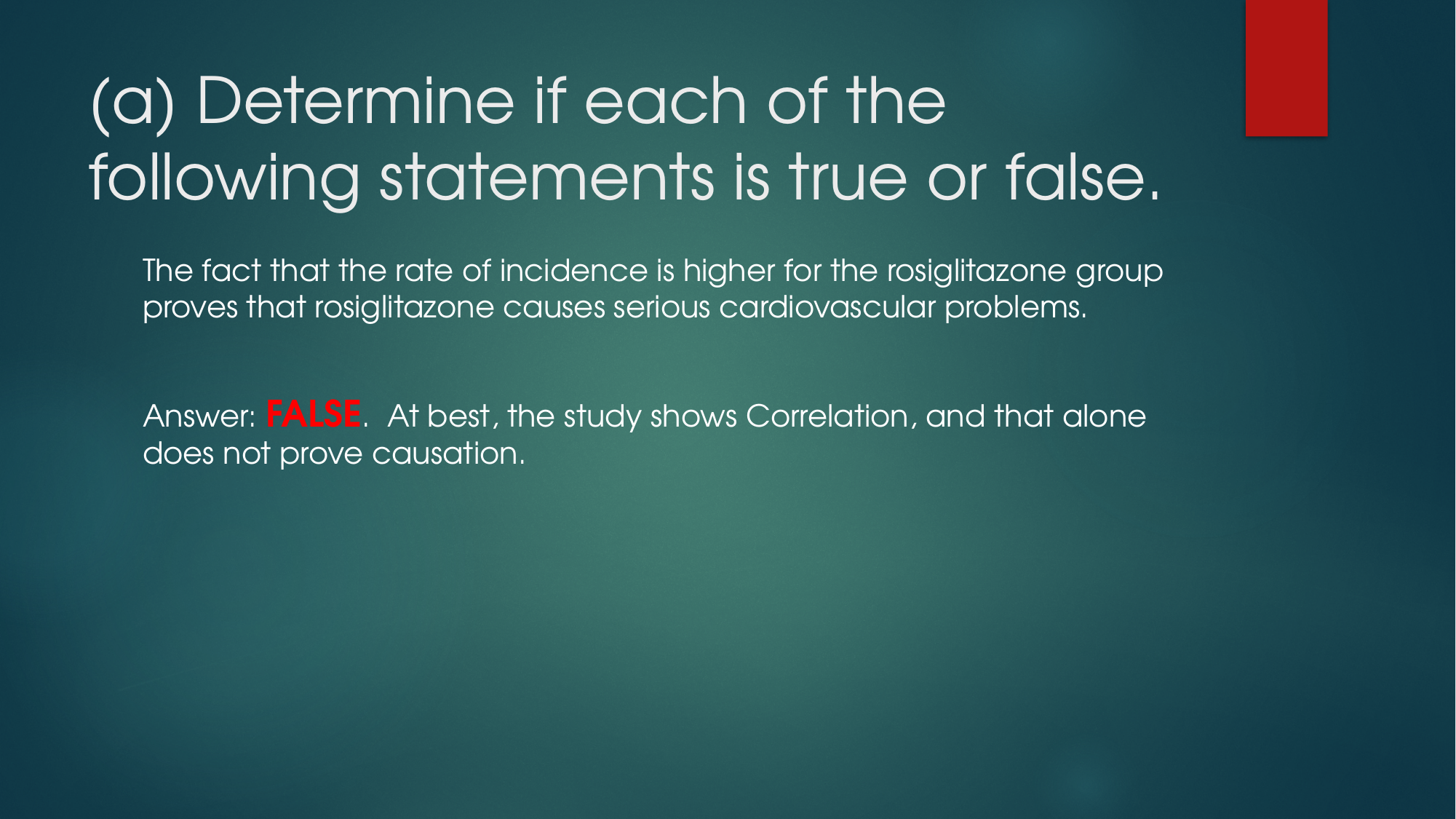

# (a) Determine if each of the following statements is true or false.
The fact that the rate of incidence is higher for the rosiglitazone group proves that rosiglitazone causes serious cardiovascular problems.

Answer: FALSE.  At best, the study shows Correlation, and that alone does not prove causation.